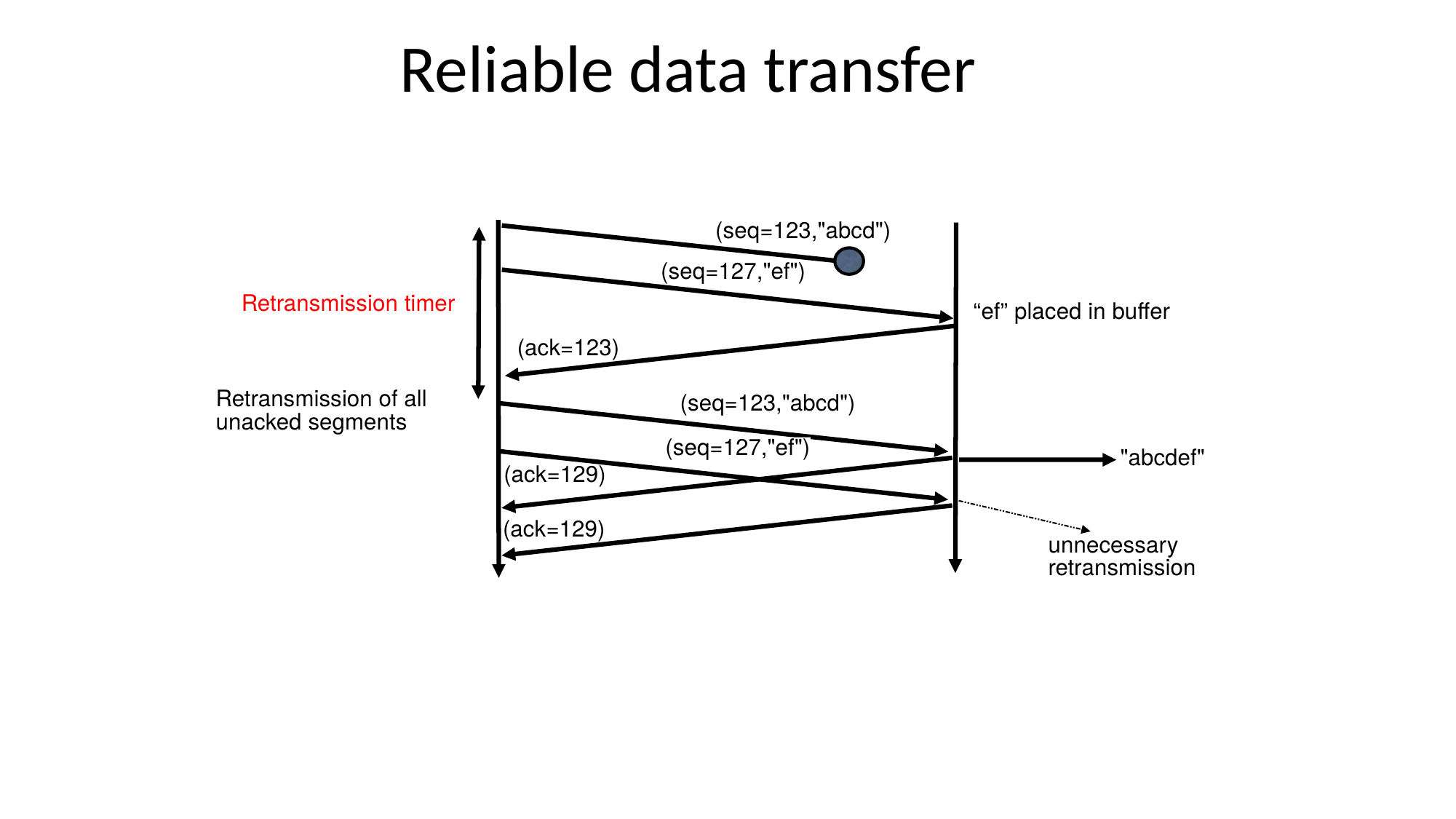

# Reliable data transfer
(seq=123,"abcd")

Retransmission timer
(seq=127,"ef")

“ef” placed in buffer

(ack=123)
Retransmission of all
unacked segments
(seq=123,"abcd")

(seq=127,"ef")

"abcdef"

(ack=129)

unnecessary
retransmission

(ack=129)